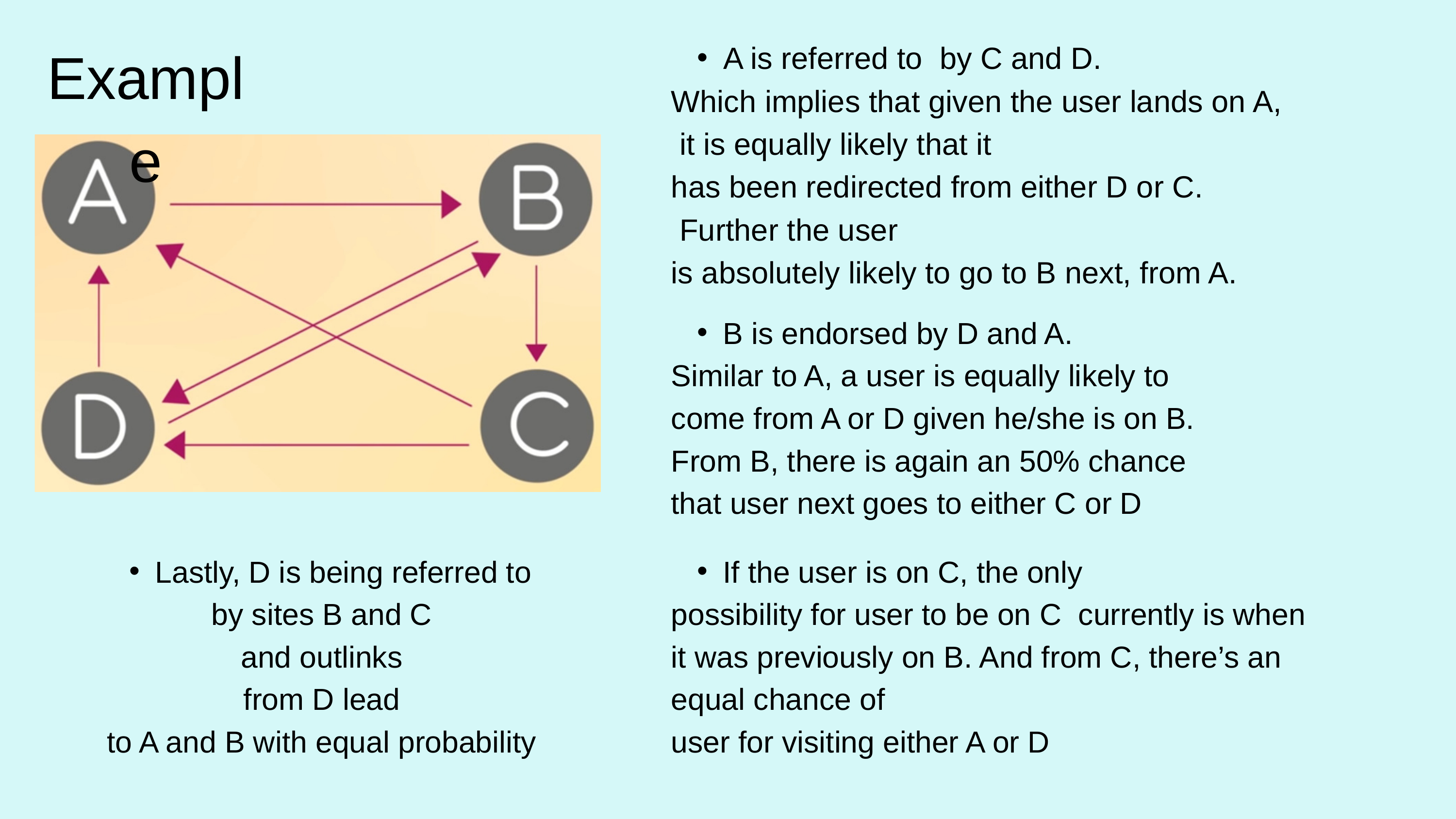

Example
A is referred to  by C and D.
Which implies that given the user lands on A,
 it is equally likely that it
has been redirected from either D or C.
 Further the user
is absolutely likely to go to B next, from A.

B is endorsed by D and A.
Similar to A, a user is equally likely to
come from A or D given he/she is on B.
From B, there is again an 50% chance
that user next goes to either C or D
Lastly, D is being referred to
 by sites B and C
 and outlinks
 from D lead
 to A and B with equal probability
If the user is on C, the only
possibility for user to be on C  currently is when it was previously on B. And from C, there’s an equal chance of
user for visiting either A or D